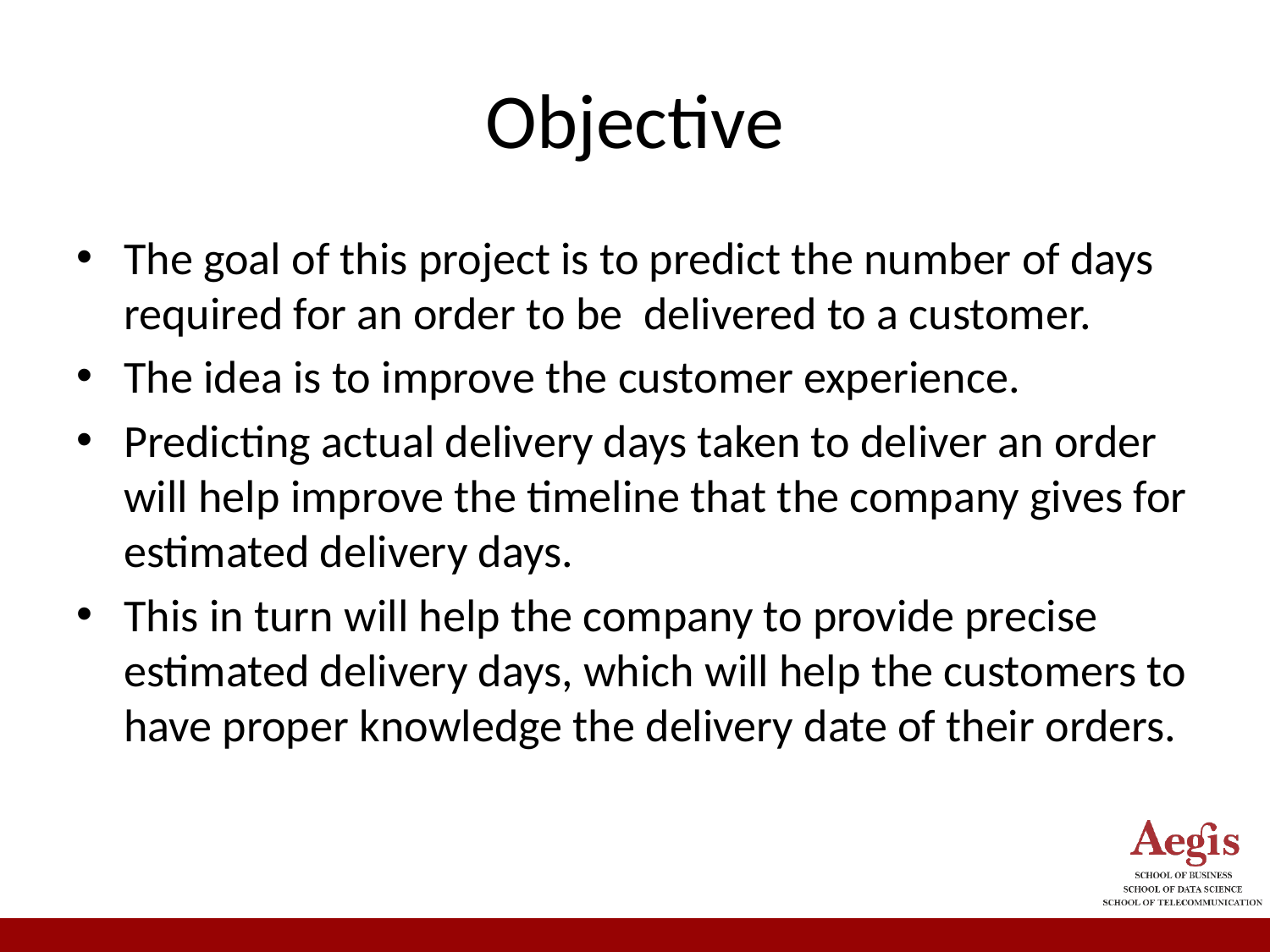

# Objective
The goal of this project is to predict the number of days required for an order to be  delivered to a customer.
The idea is to improve the customer experience.
Predicting actual delivery days taken to deliver an order will help improve the timeline that the company gives for estimated delivery days.
This in turn will help the company to provide precise estimated delivery days, which will help the customers to have proper knowledge the delivery date of their orders.